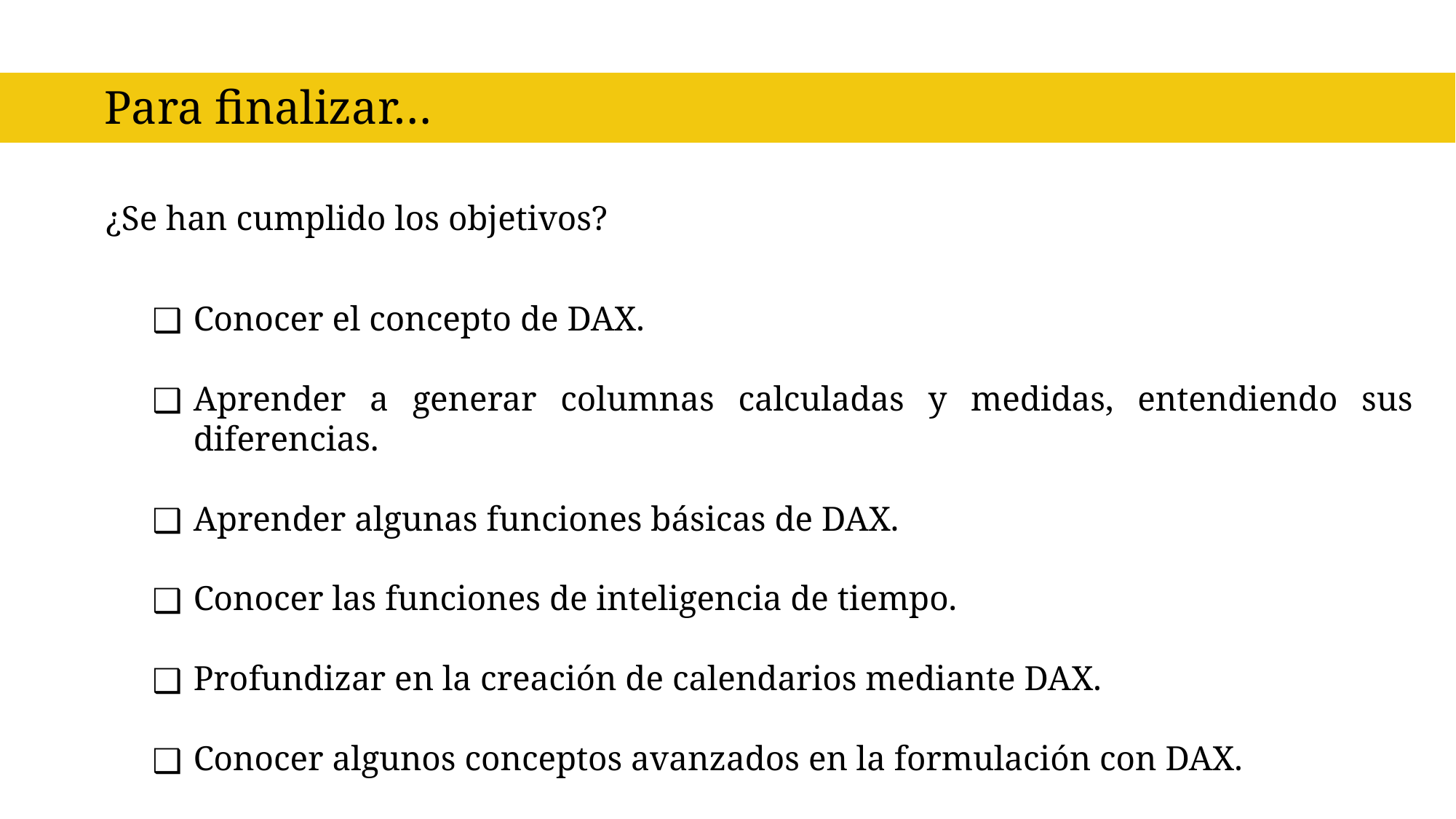

Para finalizar…
¿Se han cumplido los objetivos?
Conocer el concepto de DAX.

Aprender a generar columnas calculadas y medidas, entendiendo sus diferencias.

Aprender algunas funciones básicas de DAX.

Conocer las funciones de inteligencia de tiempo.

Profundizar en la creación de calendarios mediante DAX.

Conocer algunos conceptos avanzados en la formulación con DAX.